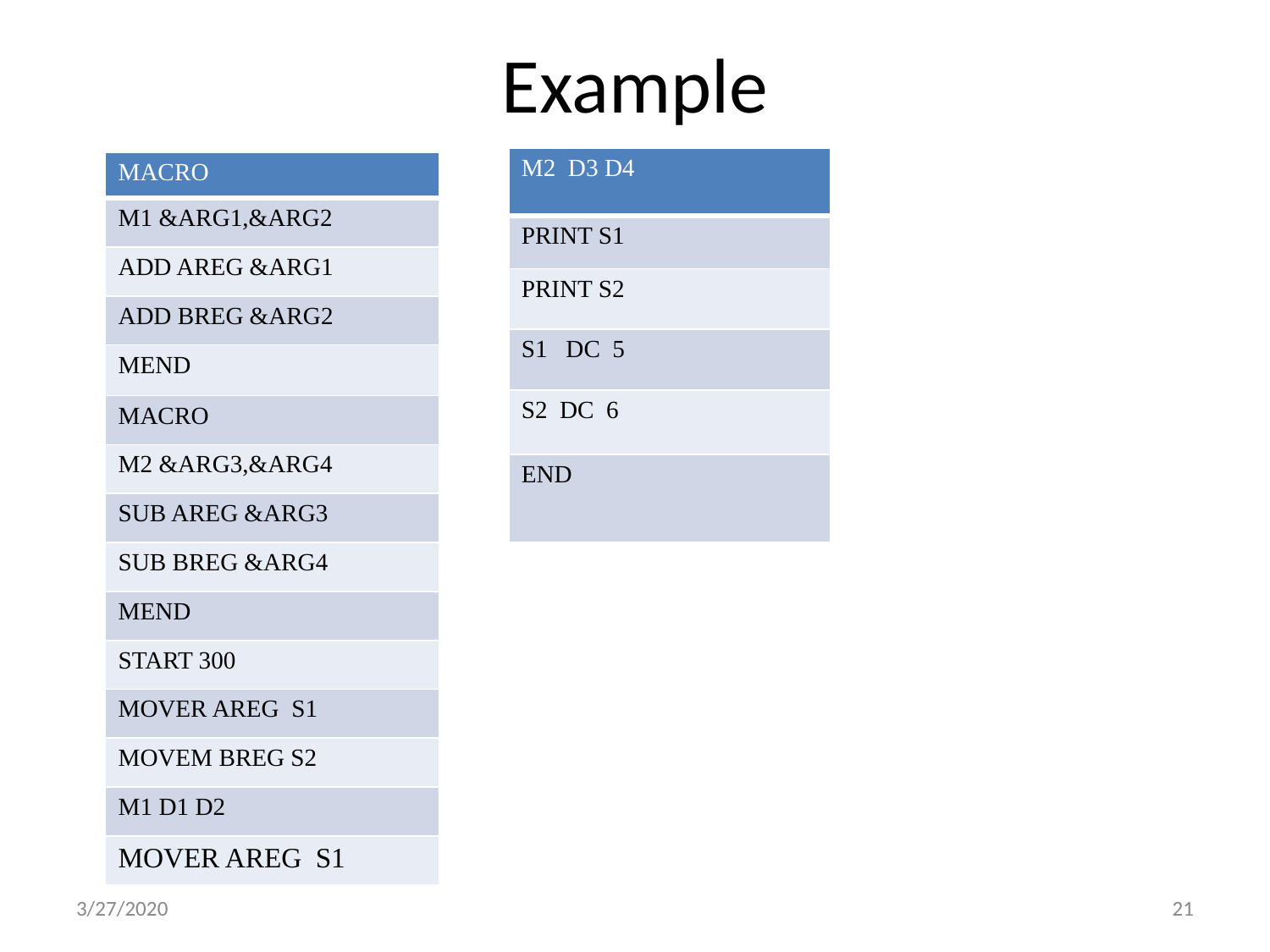

# Example
| M2 D3 D4 |
| --- |
| PRINT S1 |
| PRINT S2 |
| S1 DC 5 |
| S2 DC 6 |
| END |
| MACRO |
| --- |
| M1 &ARG1,&ARG2 |
| ADD AREG &ARG1 |
| ADD BREG &ARG2 |
| MEND |
| MACRO |
| M2 &ARG3,&ARG4 |
| SUB AREG &ARG3 |
| SUB BREG &ARG4 |
| MEND |
| START 300 |
| MOVER AREG S1 |
| MOVEM BREG S2 |
| M1 D1 D2 |
| MOVER AREG S1 |

3/27/2020

21